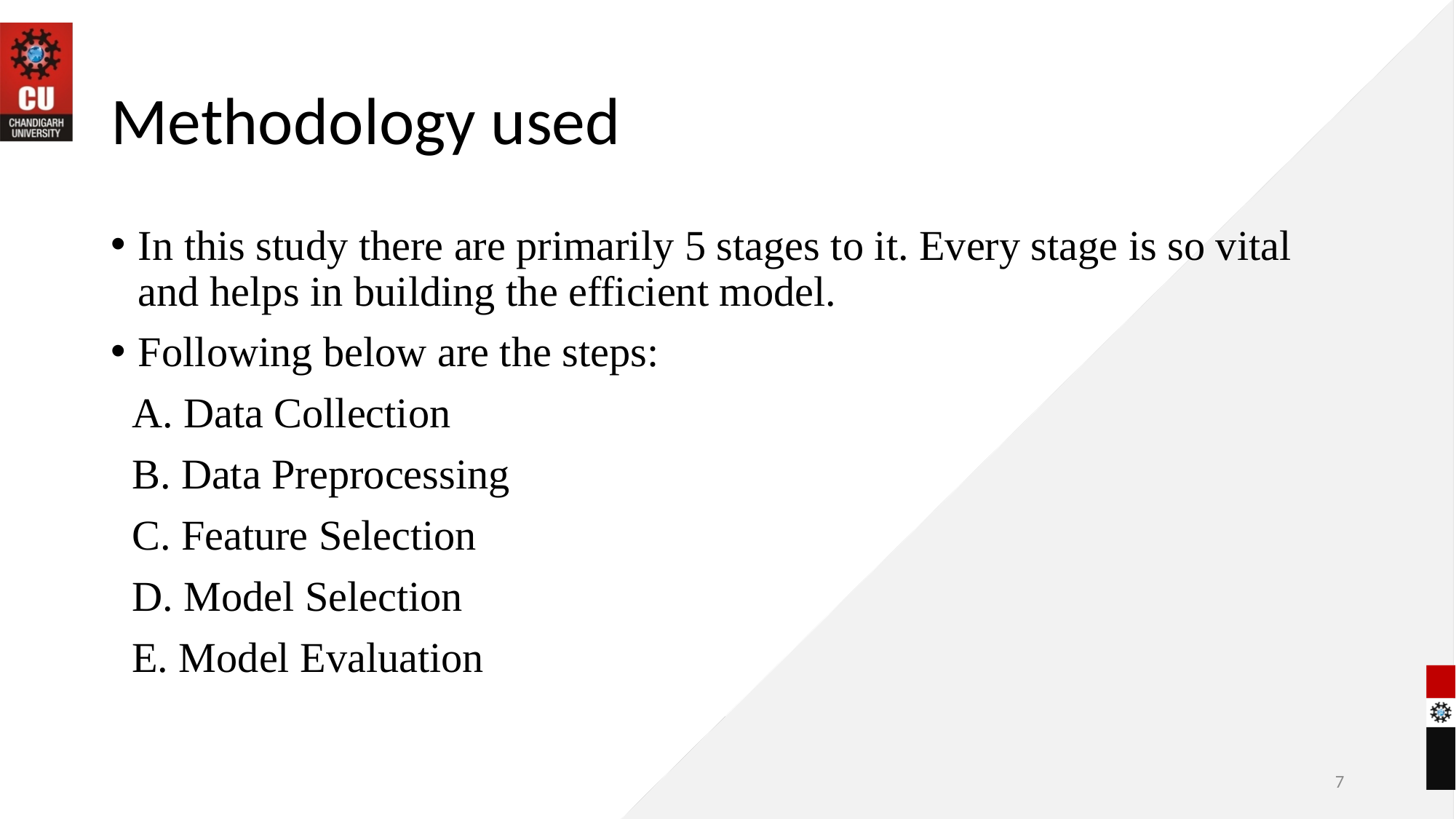

# Methodology used
In this study there are primarily 5 stages to it. Every stage is so vital and helps in building the efficient model.
Following below are the steps:
  A. Data Collection
  B. Data Preprocessing
  C. Feature Selection
  D. Model Selection
  E. Model Evaluation
7